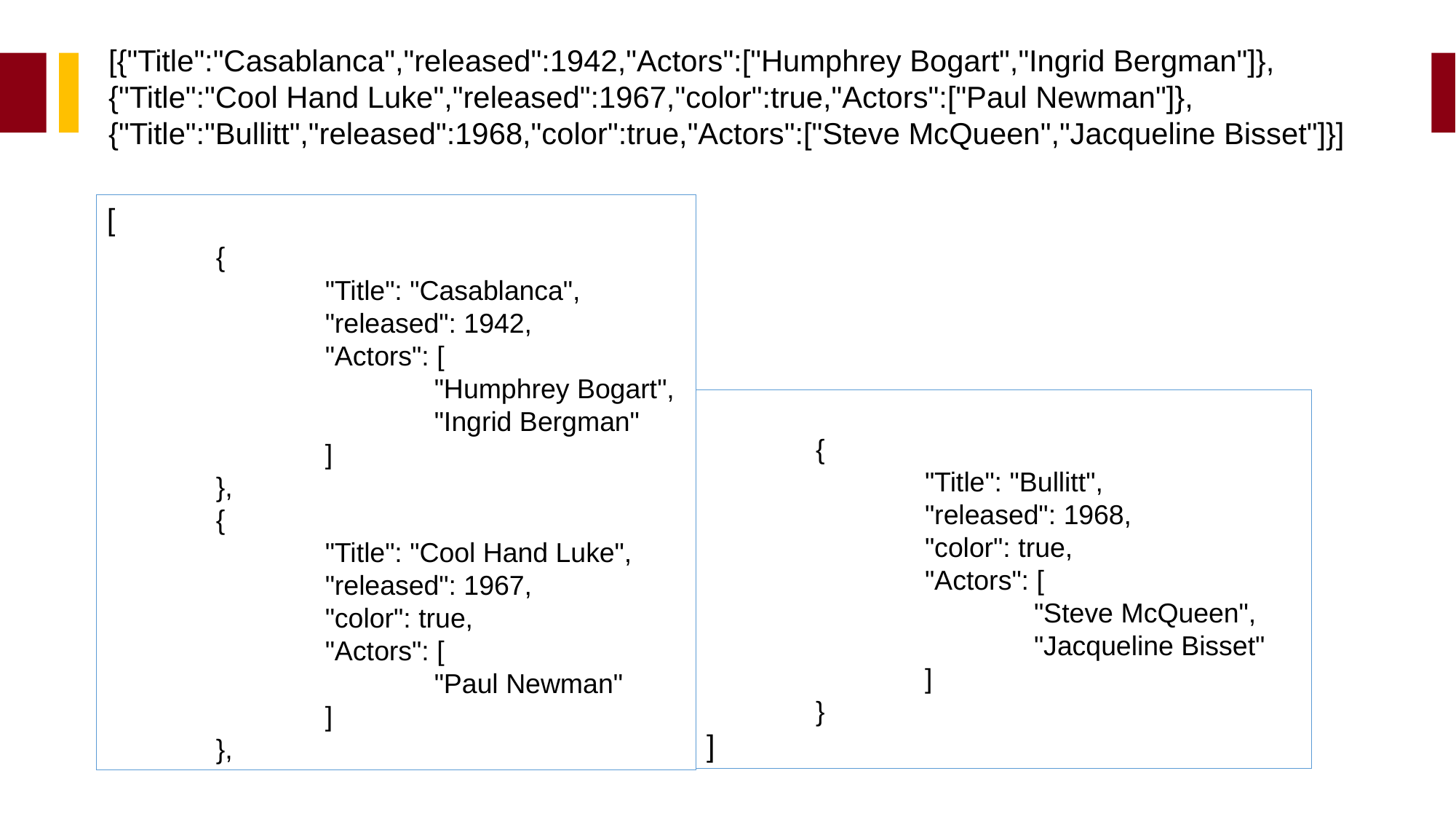

[{"Title":"Casablanca","released":1942,"Actors":["Humphrey Bogart","Ingrid Bergman"]},
{"Title":"Cool Hand Luke","released":1967,"color":true,"Actors":["Paul Newman"]},
{"Title":"Bullitt","released":1968,"color":true,"Actors":["Steve McQueen","Jacqueline Bisset"]}]

[
	{
		"Title": "Casablanca",
		"released": 1942,
		"Actors": [
			"Humphrey Bogart",
			"Ingrid Bergman"
		]
	},
	{
		"Title": "Cool Hand Luke",
		"released": 1967,
		"color": true,
		"Actors": [
			"Paul Newman"
		]
	},

	{
		"Title": "Bullitt",
		"released": 1968,
		"color": true,
		"Actors": [
			"Steve McQueen",
			"Jacqueline Bisset"
		]
	}
]